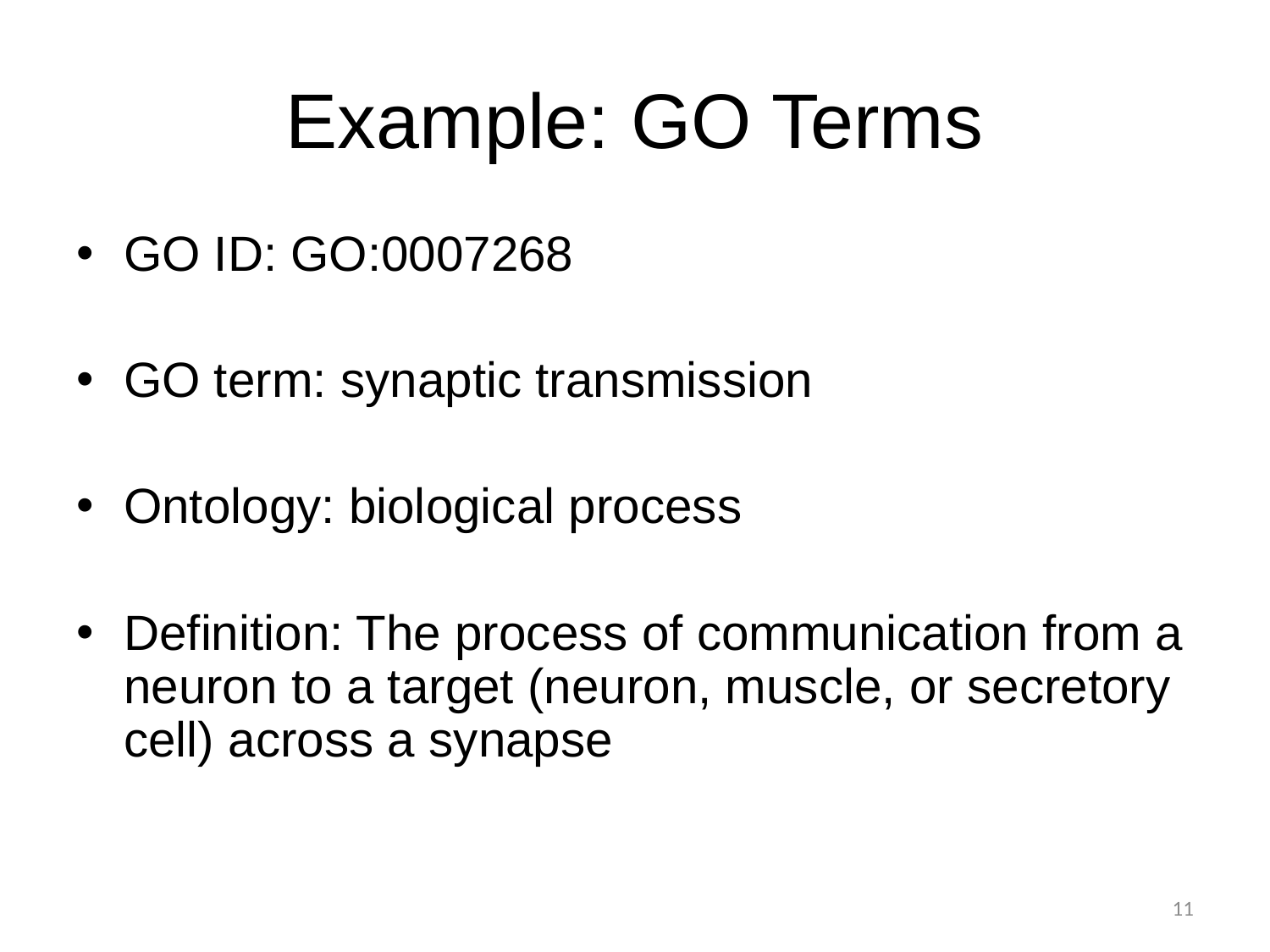

# Example: GO Terms
GO ID: GO:0007268

GO term: synaptic transmission

Ontology: biological process

Definition: The process of communication from a neuron to a target (neuron, muscle, or secretory cell) across a synapse

11